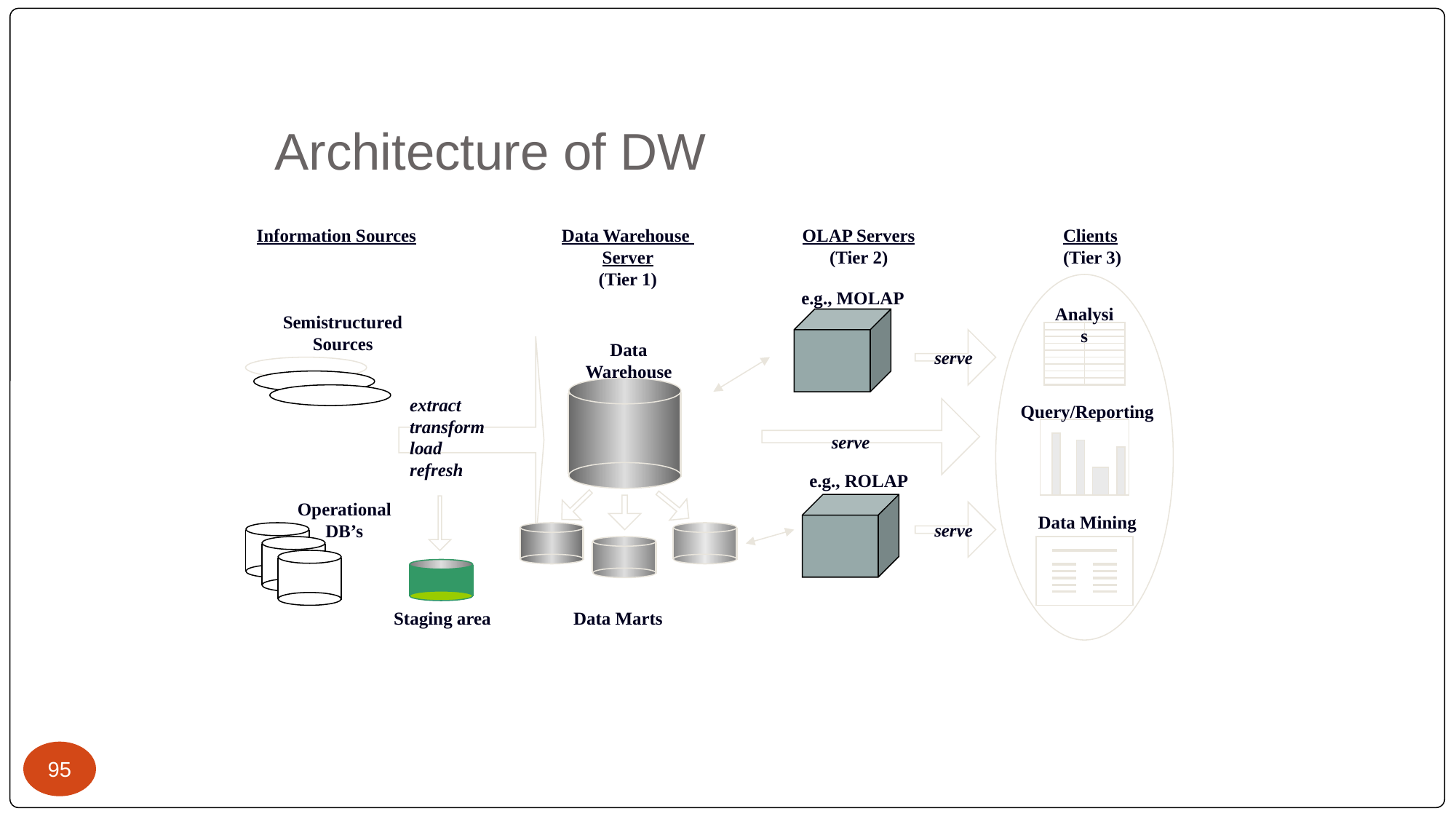

# Architecture of DW
Information Sources
Data Warehouse
Server
(Tier 1)
OLAP Servers
(Tier 2)
Clients
(Tier 3)

e.g., MOLAP
Analysis
Semistructured
Sources

serve
Data
Warehouse

extract
transform
load
refresh
Query/Reporting

serve

e.g., ROLAP

Operational
DB’s

serve
Data Mining

Staging area
Data Marts
95